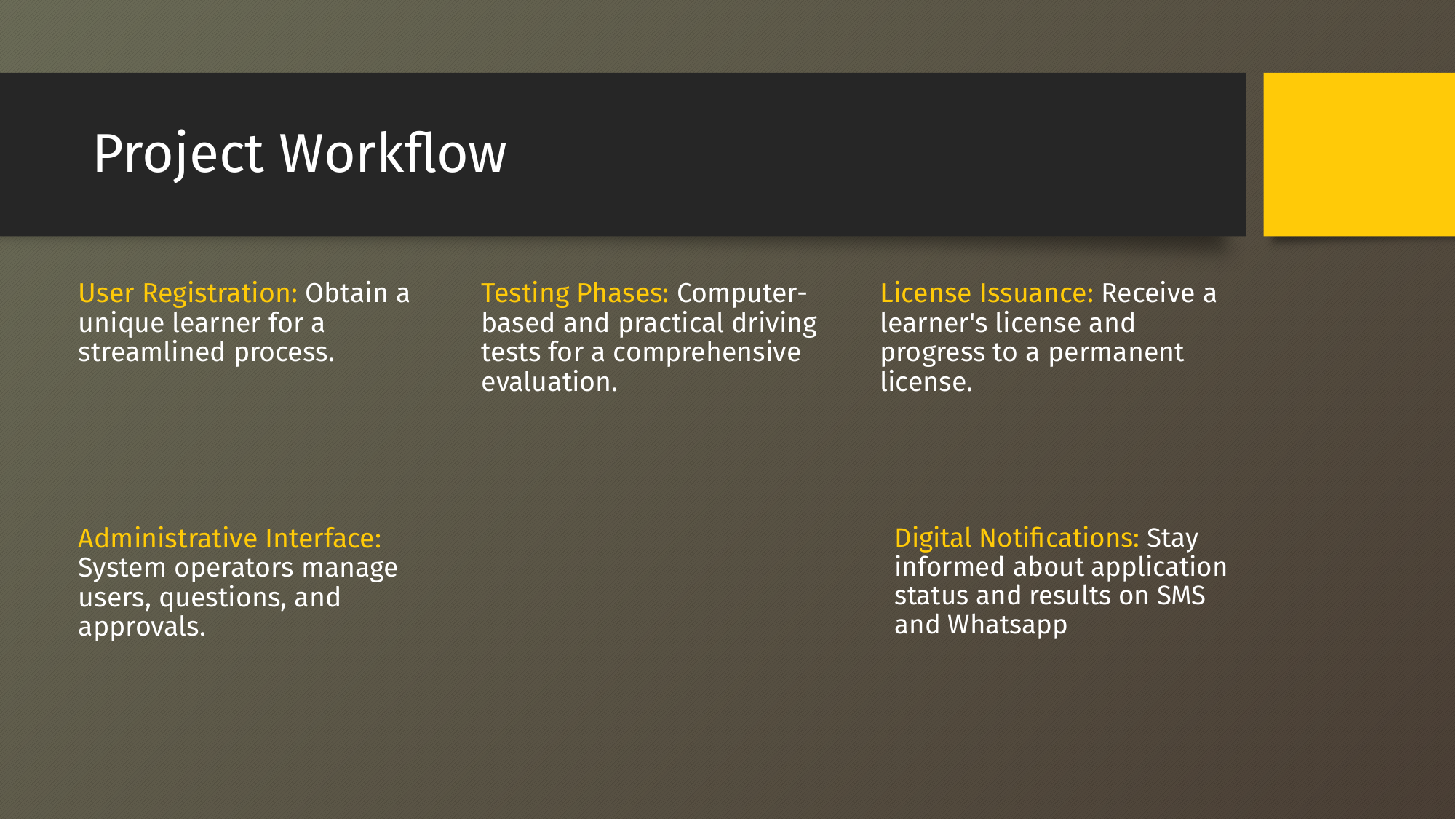

# Project Workflow
User Registration: Obtain a unique learner for a streamlined process.
Testing Phases: Computer-based and practical driving tests for a comprehensive evaluation.
License Issuance: Receive a learner's license and progress to a permanent license.
Administrative Interface: System operators manage users, questions, and approvals.
Digital Notifications: Stay informed about application status and results on SMS and Whatsapp